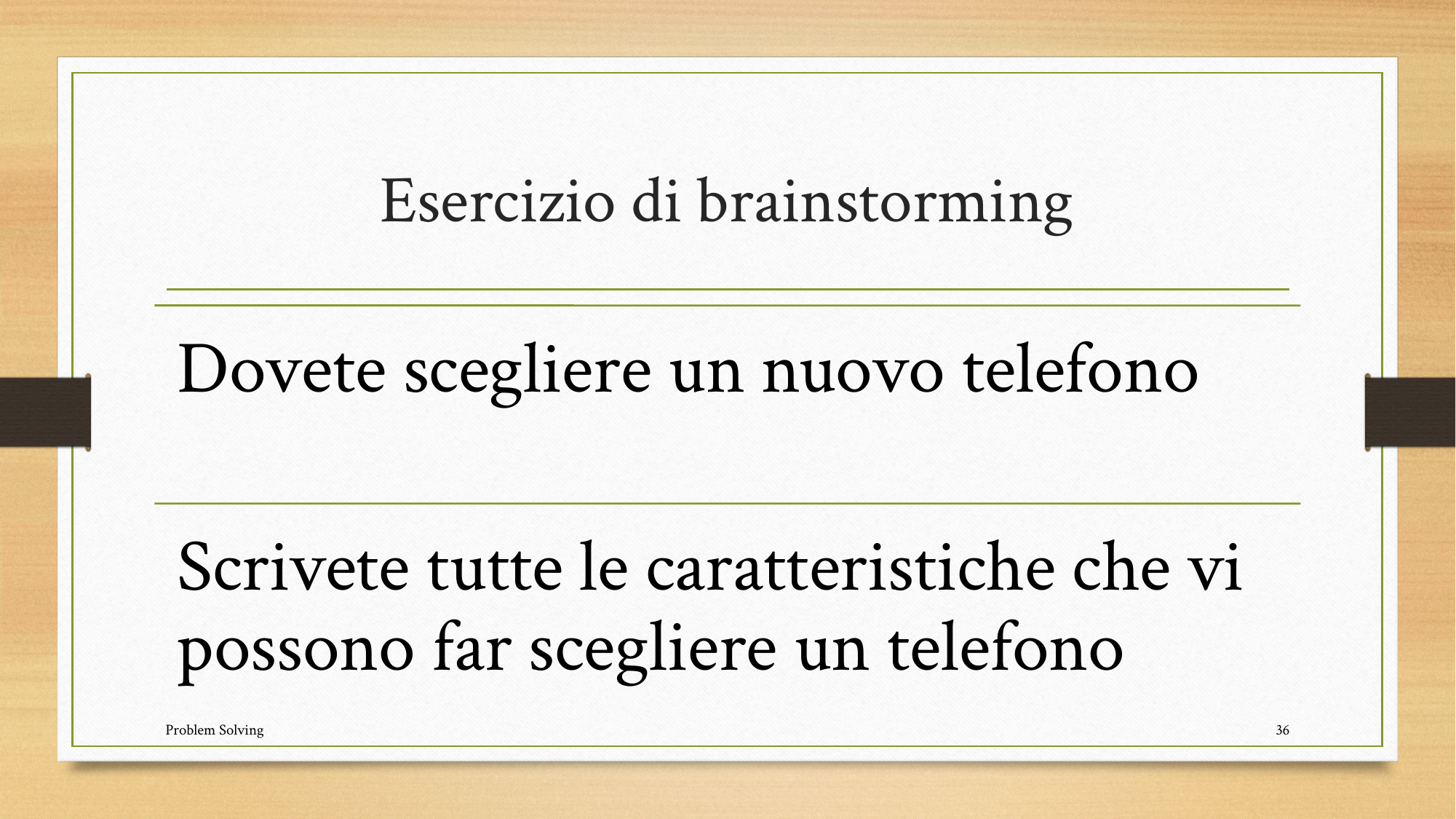

# Esercizio di brainstorming
Dovete scegliere un nuovo telefono
Scrivete tutte le caratteristiche che vi possono far scegliere un telefono
Problem Solving
36